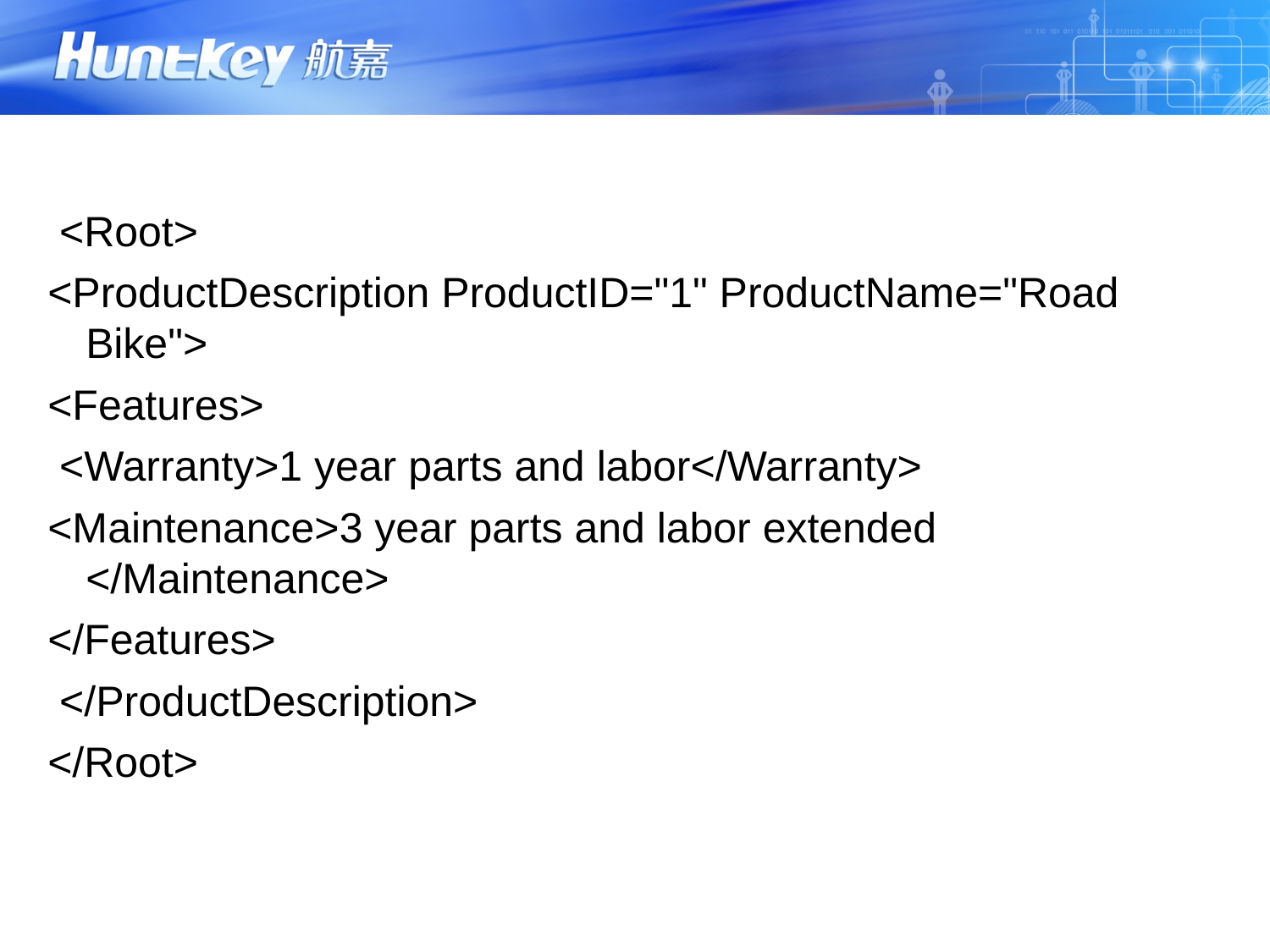

<Root>
<ProductDescription ProductID="1" ProductName="Road Bike">
<Features>
 <Warranty>1 year parts and labor</Warranty>
<Maintenance>3 year parts and labor extended </Maintenance>
</Features>
 </ProductDescription>
</Root>